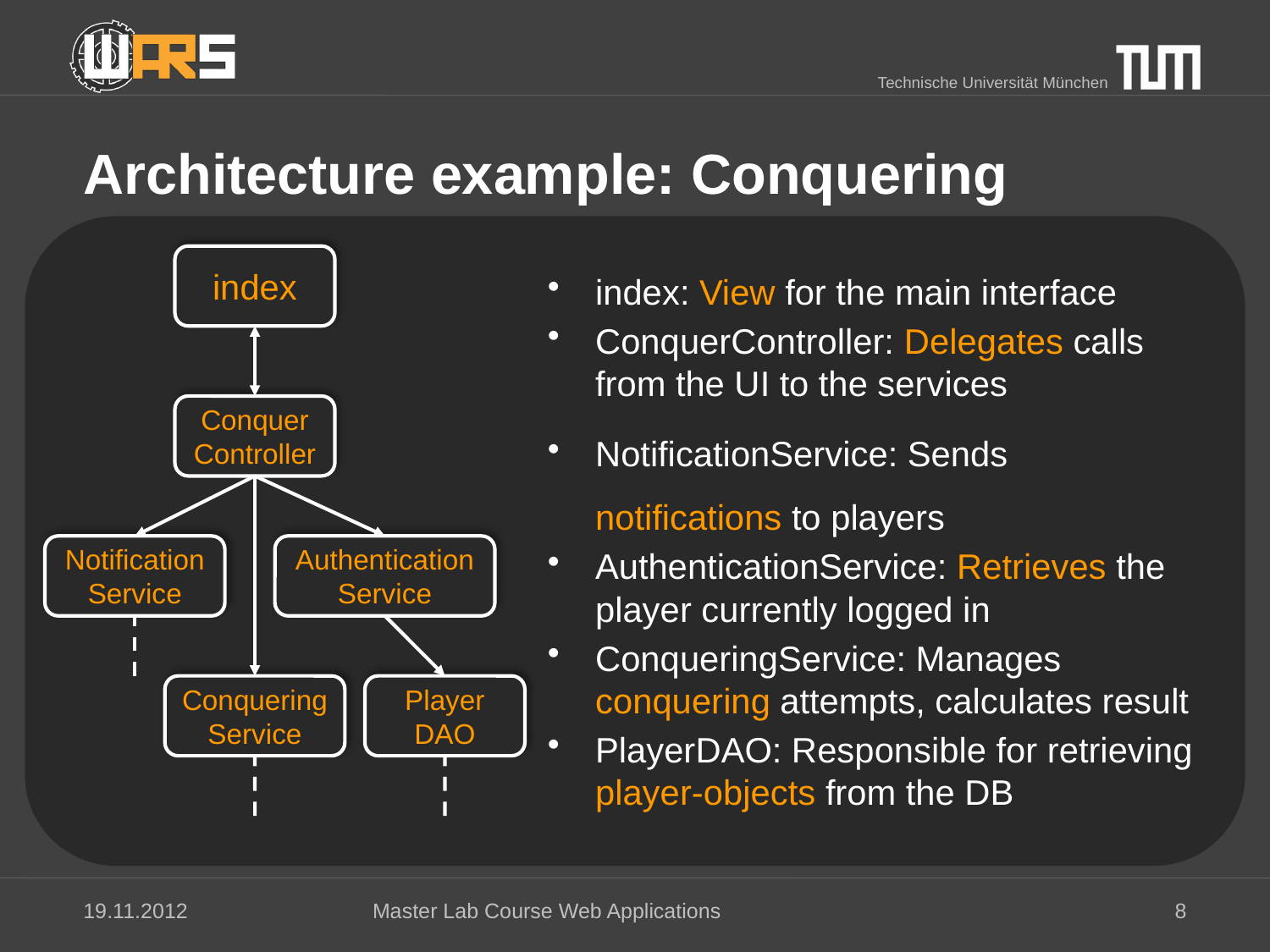

# Architecture example: Conquering

index: View for the main interface
ConquerController: Delegates calls from the UI to the services
NotificationService: Sends notifications to players
AuthenticationService: Retrieves the player currently logged in
ConqueringService: Manages conquering attempts, calculates result
PlayerDAO: Responsible for retrieving player-objects from the DB
index

ConquerController
Notification
Service
Authentication
Service
Conquering
Service
Player
DAO
19.11.2012
Master Lab Course Web Applications
8